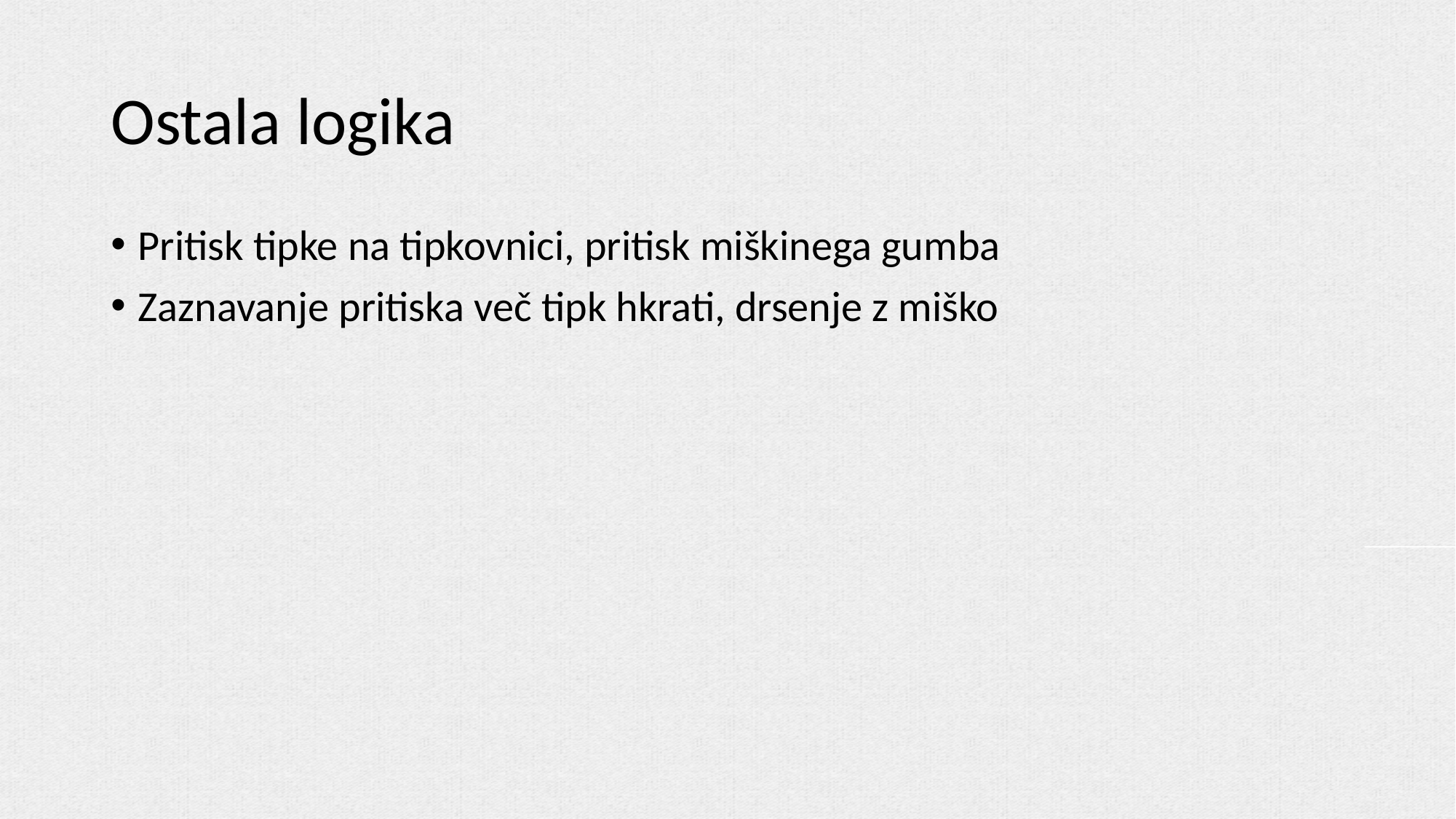

# Ostala logika
Pritisk tipke na tipkovnici, pritisk miškinega gumba
Zaznavanje pritiska več tipk hkrati, drsenje z miško